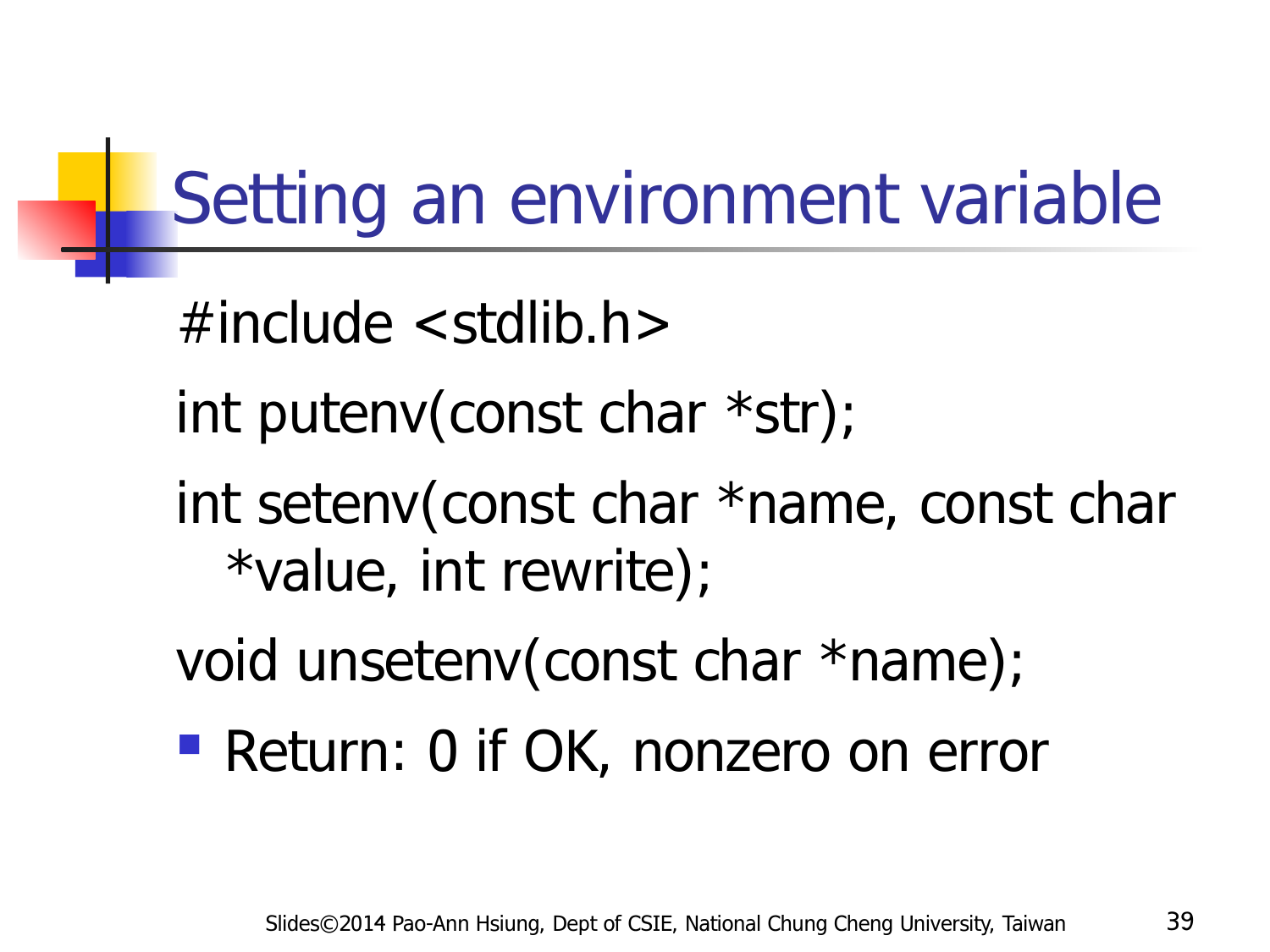

# Setting an environment variable
#include <stdlib.h>
int putenv(const char *str);
int setenv(const char *name, const char *value, int rewrite);
void unsetenv(const char *name);
Return: 0 if OK, nonzero on error
Slides©2014 Pao-Ann Hsiung, Dept of CSIE, National Chung Cheng University, Taiwan
39